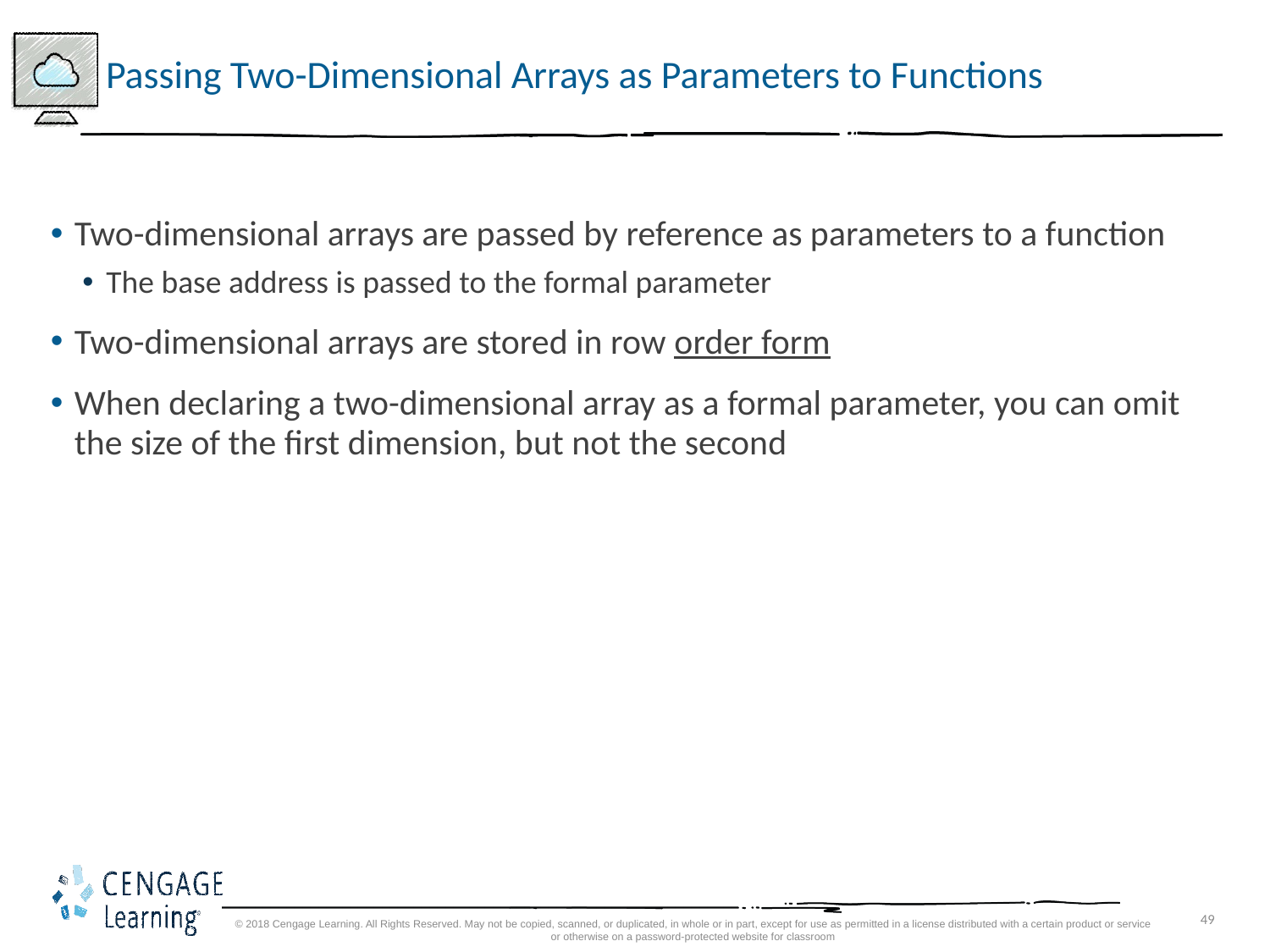

# Passing Two-Dimensional Arrays as Parameters to Functions
Two-dimensional arrays are passed by reference as parameters to a function
The base address is passed to the formal parameter
Two-dimensional arrays are stored in row order form
When declaring a two-dimensional array as a formal parameter, you can omit the size of the first dimension, but not the second
© 2018 Cengage Learning. All Rights Reserved. May not be copied, scanned, or duplicated, in whole or in part, except for use as permitted in a license distributed with a certain product or service or otherwise on a password-protected website for classroom